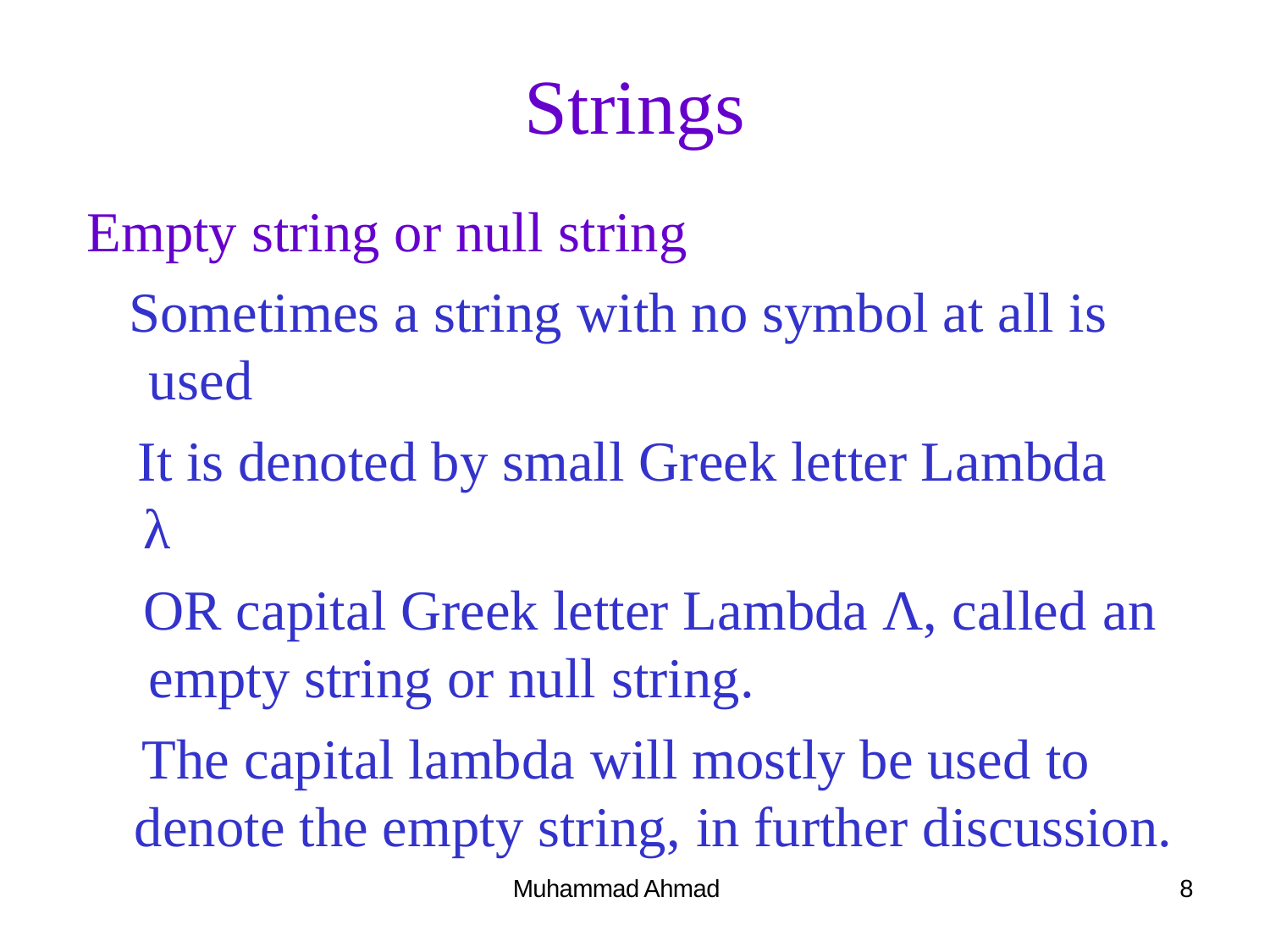

# Strings
Empty string or null string
Sometimes a string with no symbol at all is  used
It is denoted by small Greek letter Lambda λ
OR capital Greek letter Lambda Λ, called an  empty string or null string.
The capital lambda will mostly be used to  denote the empty string, in further discussion.
Muhammad Ahmad
8